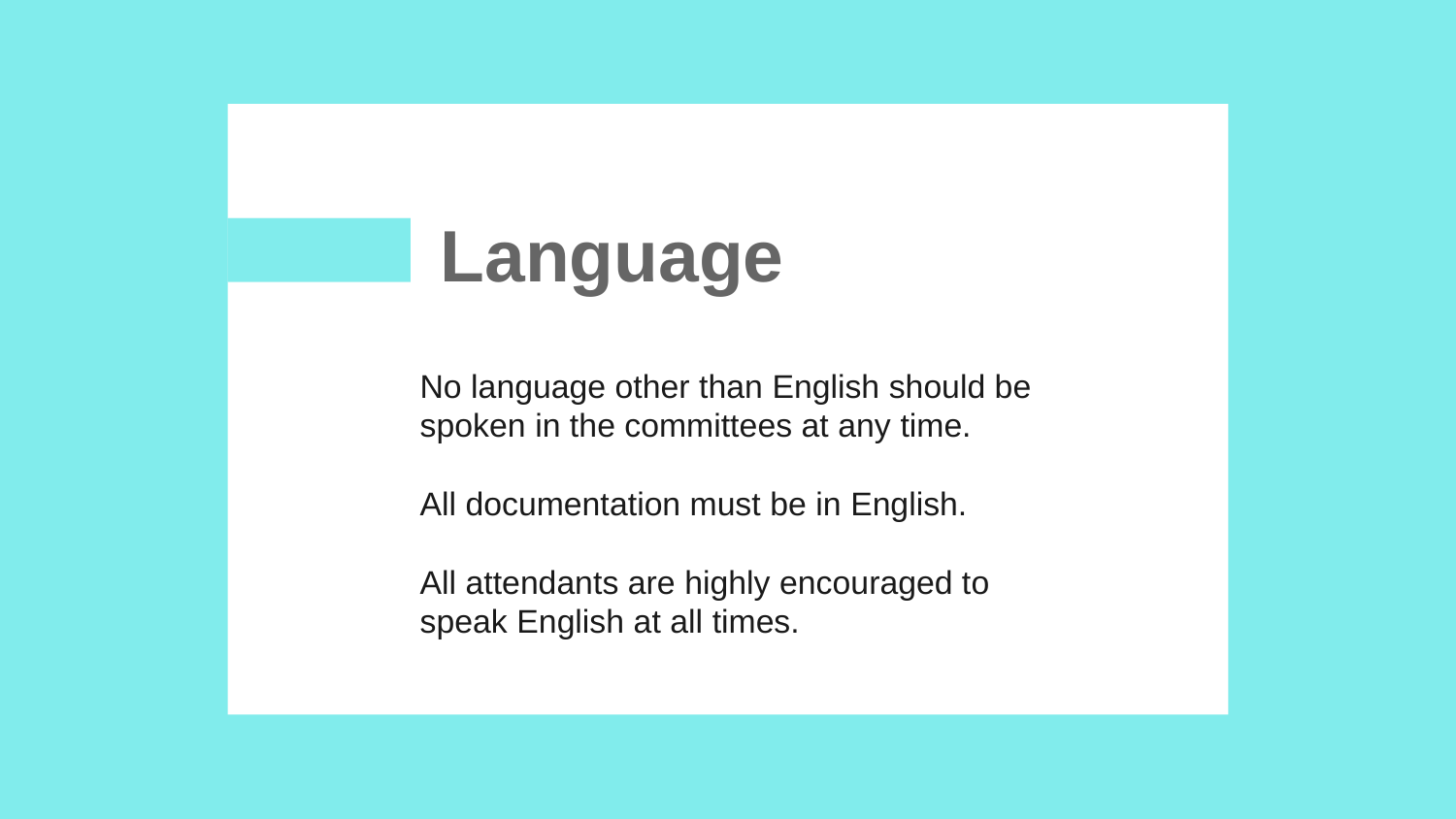

# Language

No language other than English should be spoken in the committees at any time.

All documentation must be in English.

All attendants are highly encouraged to speak English at all times.